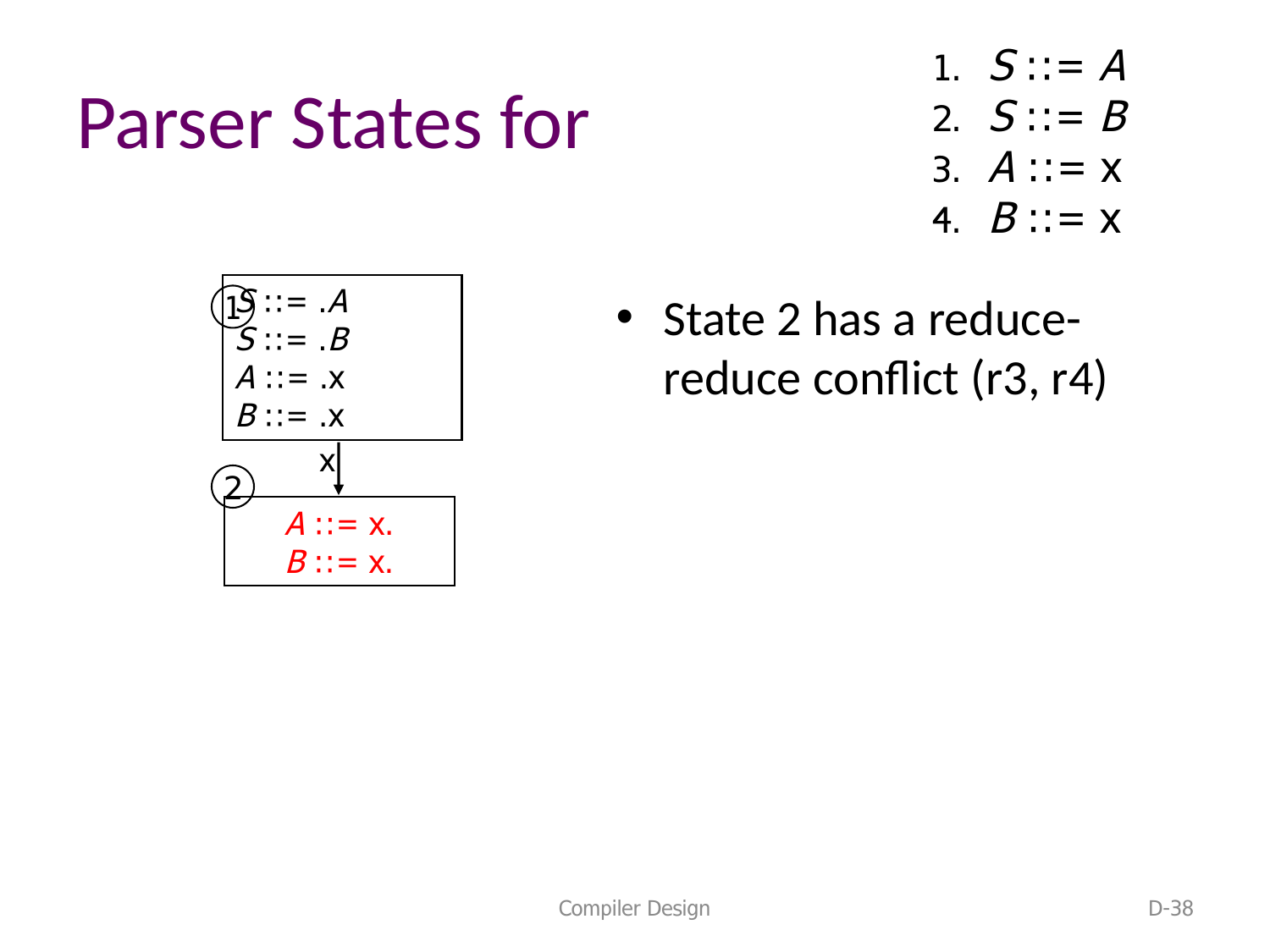

1.  S ::= A
2.  S ::= B
3.  A ::= x
4.  B ::= x
# Parser States for

S ::= .A
S ::= .B
A ::= .x
B ::= .x
State 2 has a reduce-reduce conflict (r3, r4)
1
x

2
A ::= x.
B ::= x.
Compiler Design
D-38